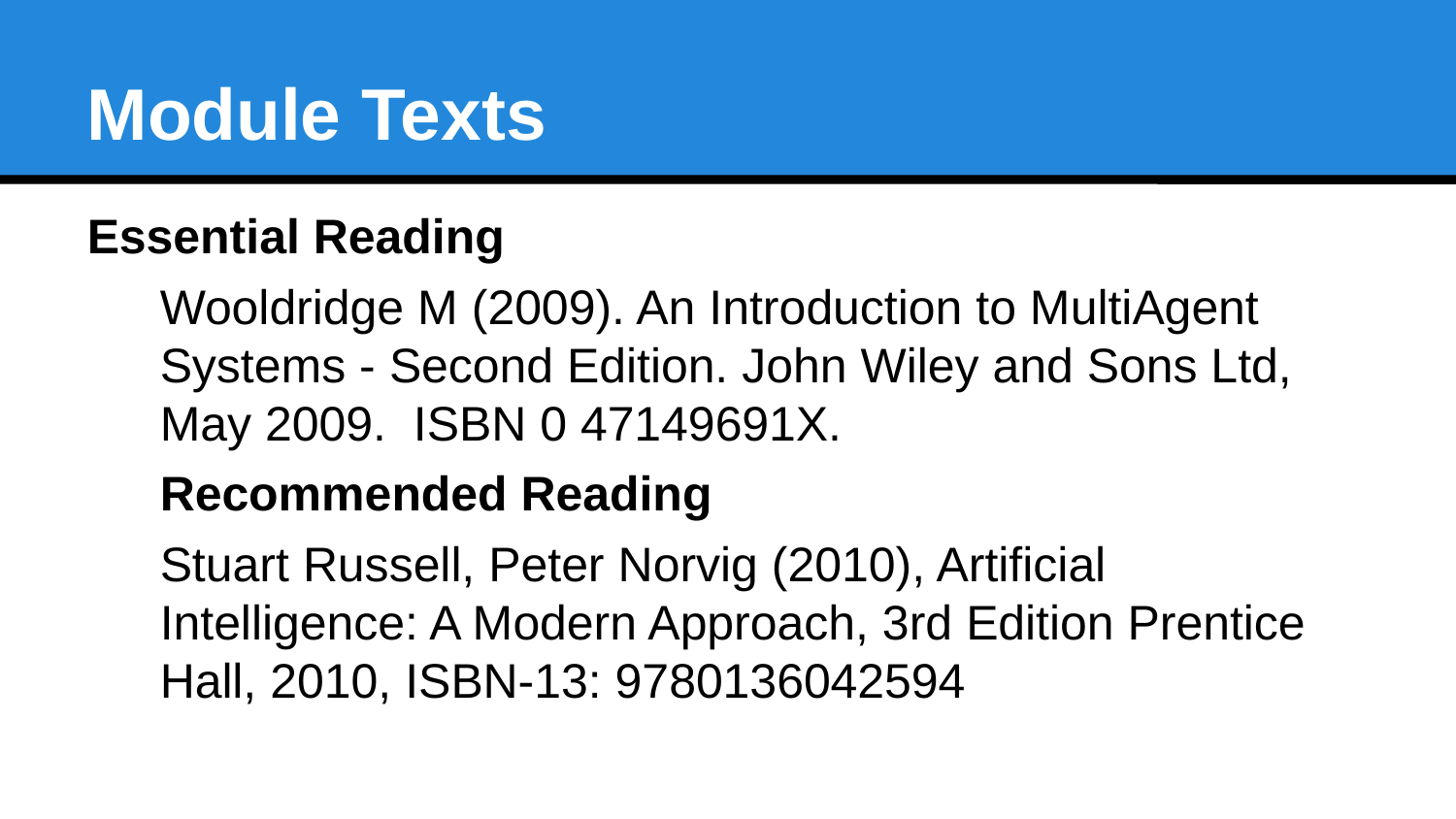

Module Texts
Essential Reading
Wooldridge M (2009). An Introduction to MultiAgent Systems - Second Edition. John Wiley and Sons Ltd, May 2009.  ISBN 0 47149691X.
Recommended Reading
Stuart Russell, Peter Norvig (2010), Artificial Intelligence: A Modern Approach, 3rd Edition Prentice Hall, 2010, ISBN-13: 9780136042594